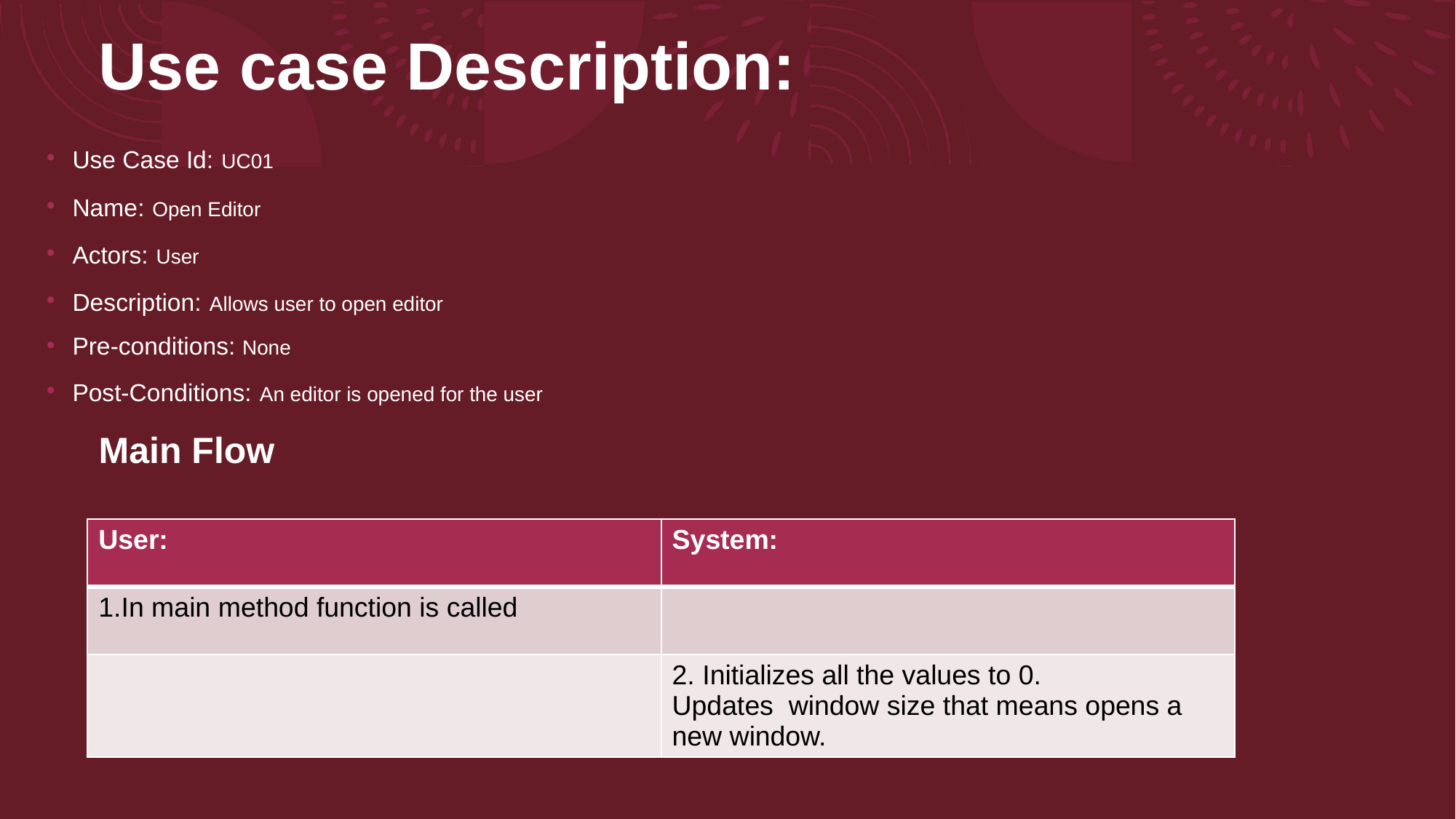

# Use case Description:

Use Case Id: UC01
Name: Open Editor
Actors: User
Description: Allows user to open editor
Pre-conditions: None
Post-Conditions: An editor is opened for the user
Main Flow
| User: | System: |
| --- | --- |
| 1.In main method function is called |  |
|  | 2. Initializes all the values to 0. Updates  window size that means opens a new window. |